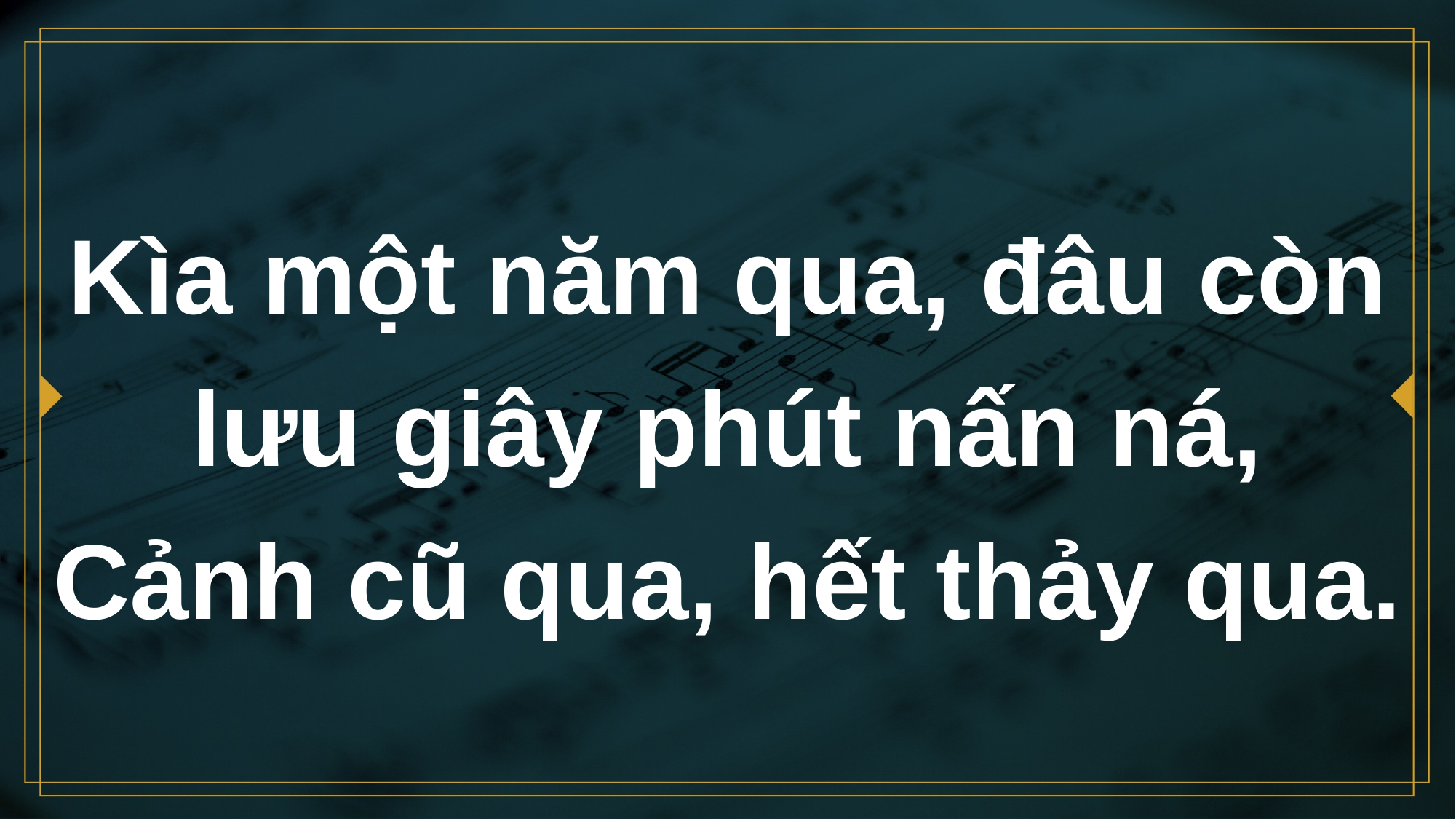

# Kìa một năm qua, đâu còn lưu giây phút nấn ná, Cảnh cũ qua, hết thảy qua.